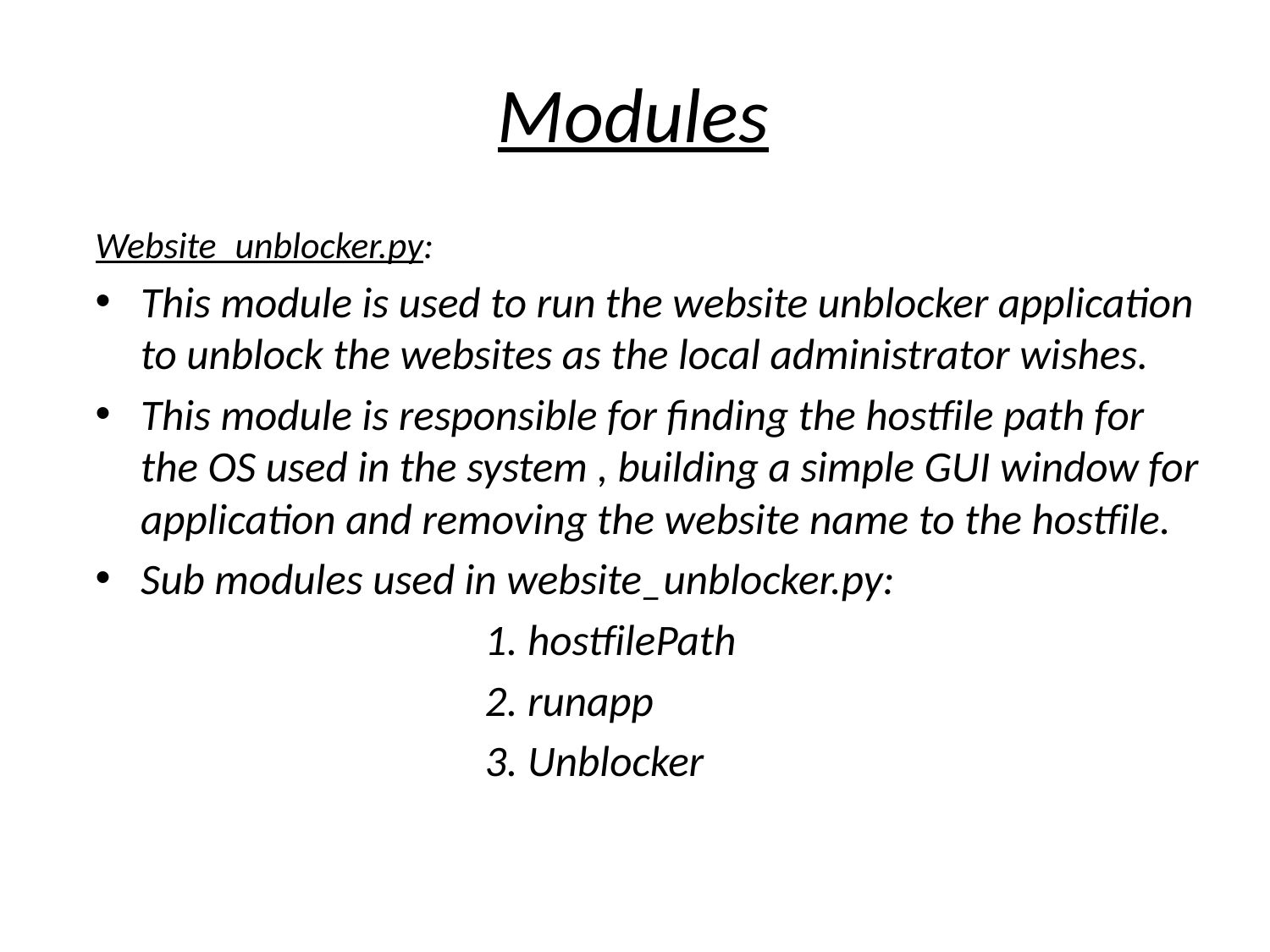

# Modules
Website_unblocker.py:
This module is used to run the website unblocker application to unblock the websites as the local administrator wishes.
This module is responsible for finding the hostfile path for the OS used in the system , building a simple GUI window for application and removing the website name to the hostfile.
Sub modules used in website_unblocker.py:
                                        1. hostfilePath
                                        2. runapp
                                        3. Unblocker